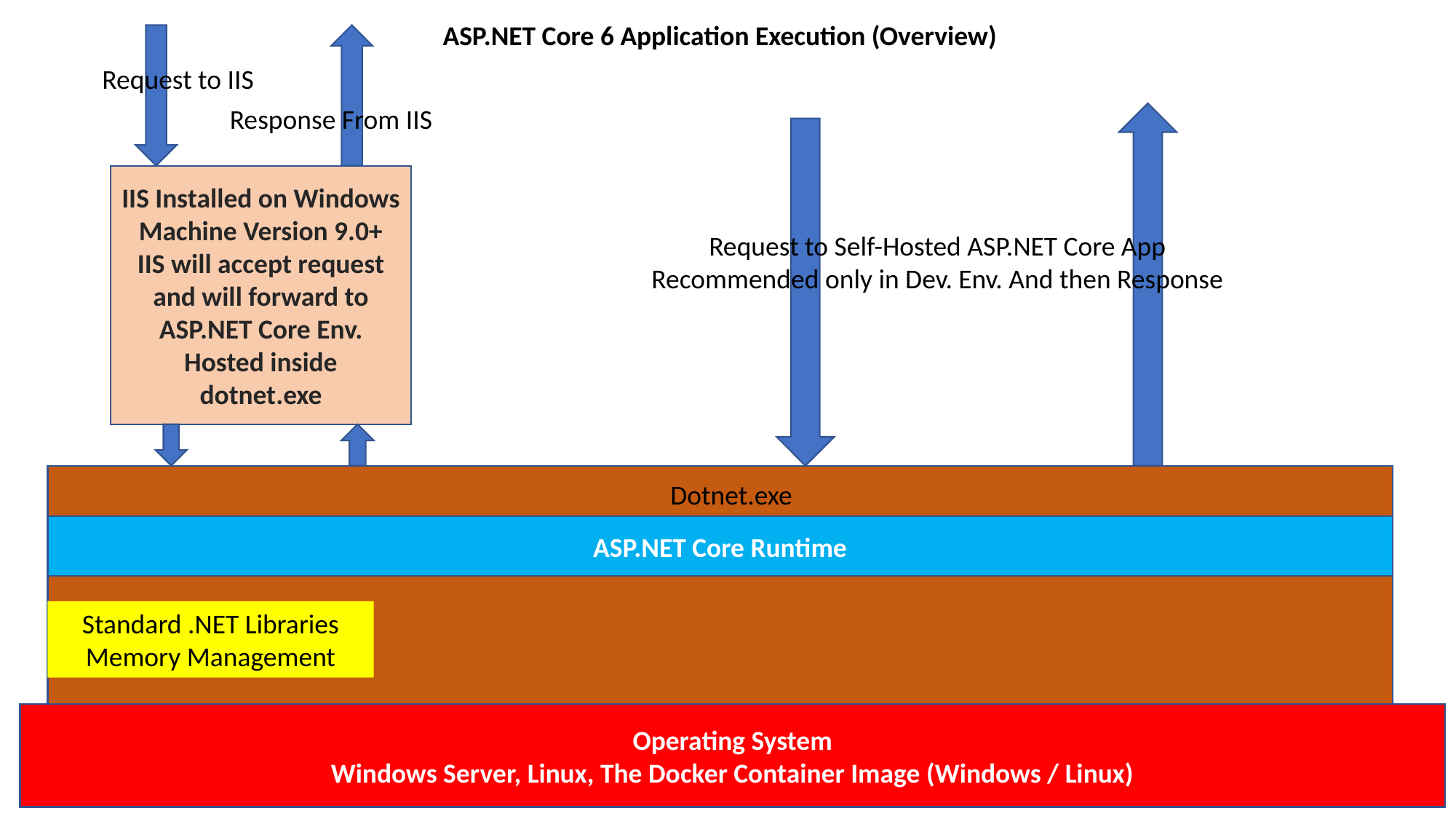

ASP.NET Core 6 Application Execution (Overview)

Request to IIS
Response From IIS

IIS Installed on Windows Machine Version 9.0+
IIS will accept request and will forward to ASP.NET Core Env. Hosted inside dotnet.exe
Request to Self-Hosted ASP.NET Core App
Recommended only in Dev. Env. And then Response

Dotnet.exe
ASP.NET Core Runtime
Standard .NET Libraries
Memory Management
Operating System
Windows Server, Linux, The Docker Container Image (Windows / Linux)